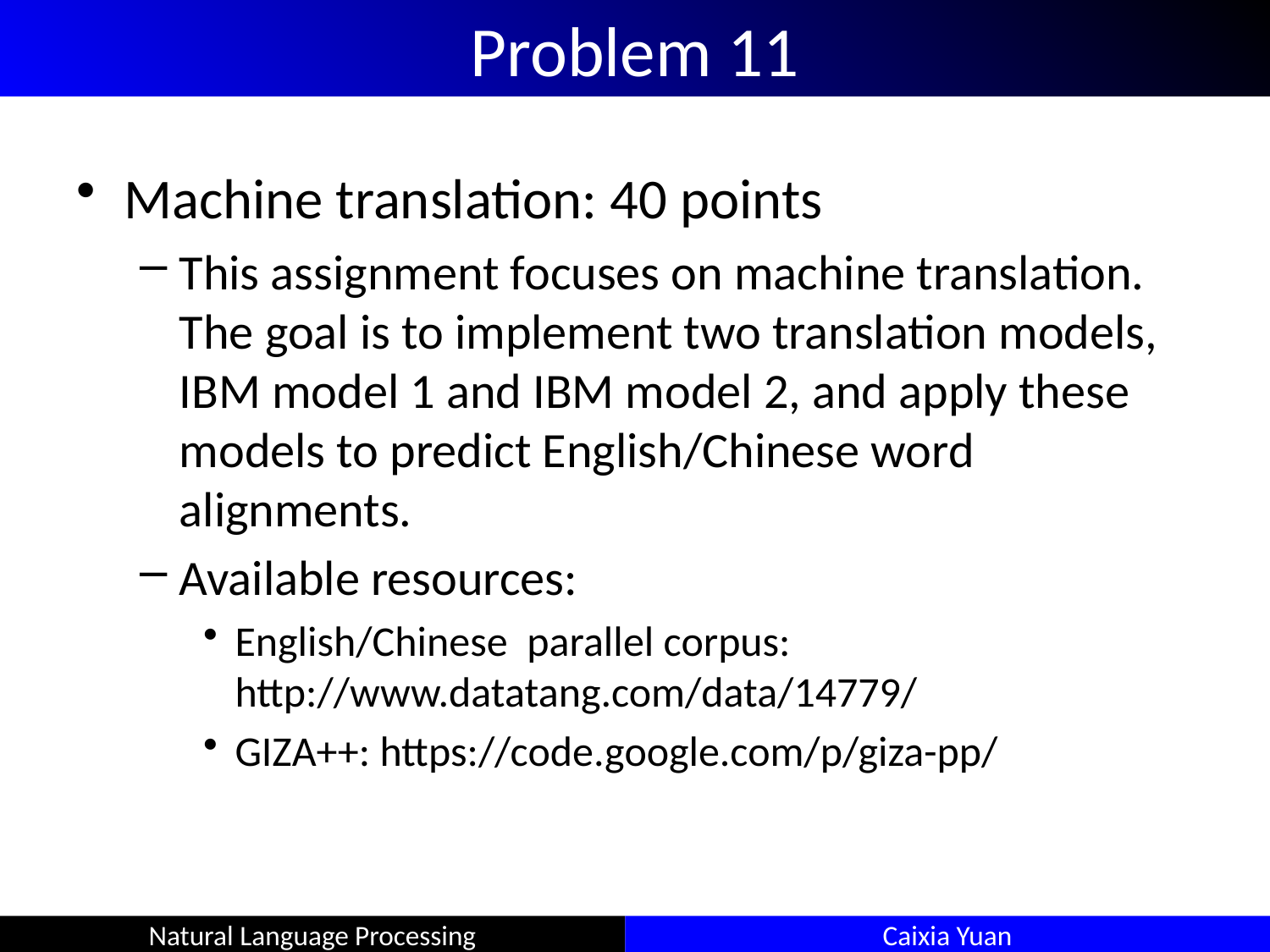

# Problem 11
Machine translation: 40 points
This assignment focuses on machine translation. The goal is to implement two translation models, IBM model 1 and IBM model 2, and apply these models to predict English/Chinese word alignments.
Available resources:
English/Chinese  parallel corpus: http://www.datatang.com/data/14779/
GIZA++: https://code.google.com/p/giza-pp/